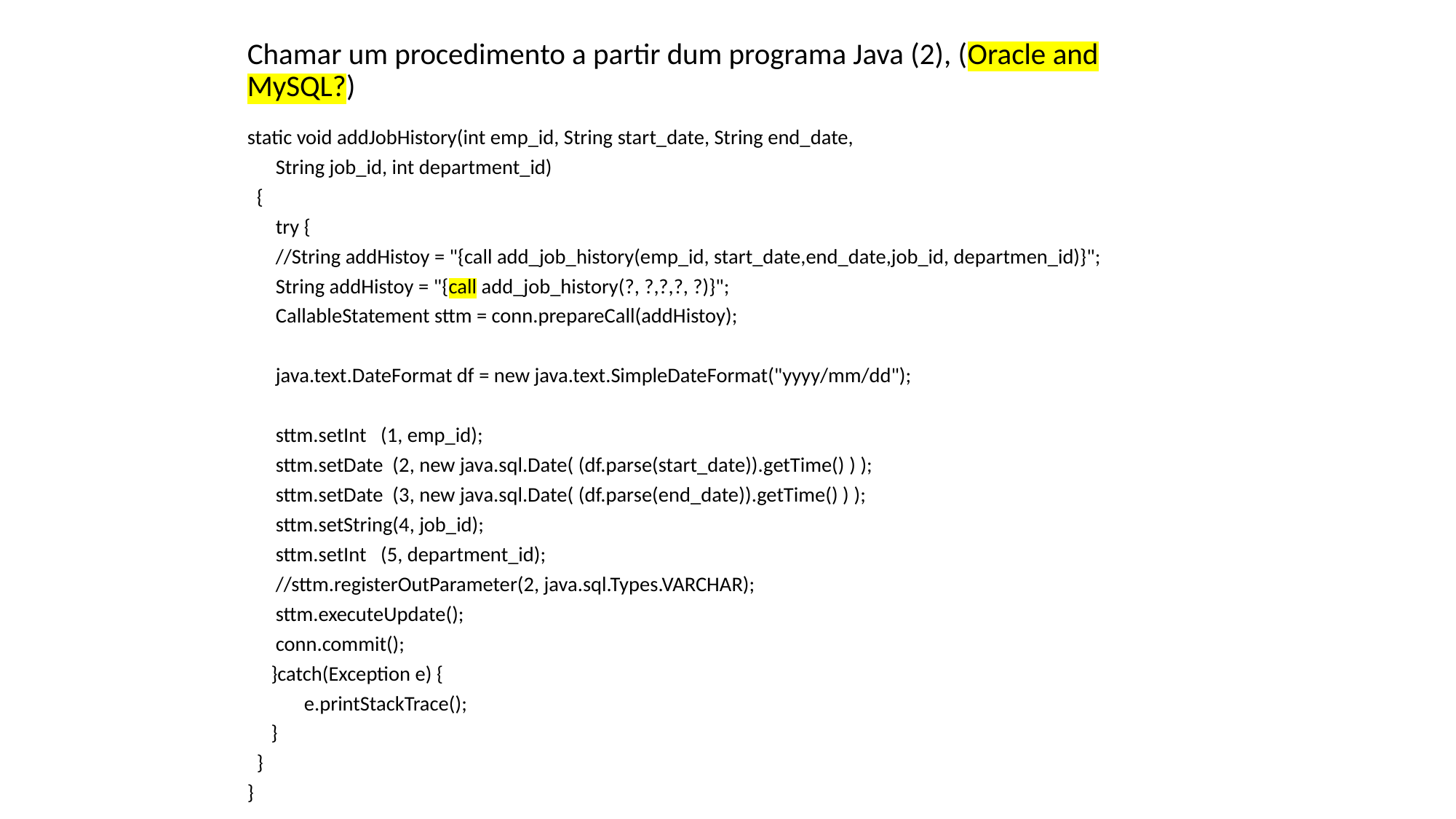

# Chamar um procedimento a partir dum programa Java (2), (Oracle and MySQL?)

static void addJobHistory(int emp_id, String start_date, String end_date,
      String job_id, int department_id)
  {
      try {
      //String addHistoy = "{call add_job_history(emp_id, start_date,end_date,job_id, departmen_id)}";
      String addHistoy = "{call add_job_history(?, ?,?,?, ?)}";
      CallableStatement sttm = conn.prepareCall(addHistoy);

      java.text.DateFormat df = new java.text.SimpleDateFormat("yyyy/mm/dd");

      sttm.setInt   (1, emp_id);
      sttm.setDate  (2, new java.sql.Date( (df.parse(start_date)).getTime() ) );
      sttm.setDate  (3, new java.sql.Date( (df.parse(end_date)).getTime() ) );
      sttm.setString(4, job_id);
      sttm.setInt   (5, department_id);
      //sttm.registerOutParameter(2, java.sql.Types.VARCHAR);
      sttm.executeUpdate();
      conn.commit();
     }catch(Exception e) {
            e.printStackTrace();
     }
  }
}